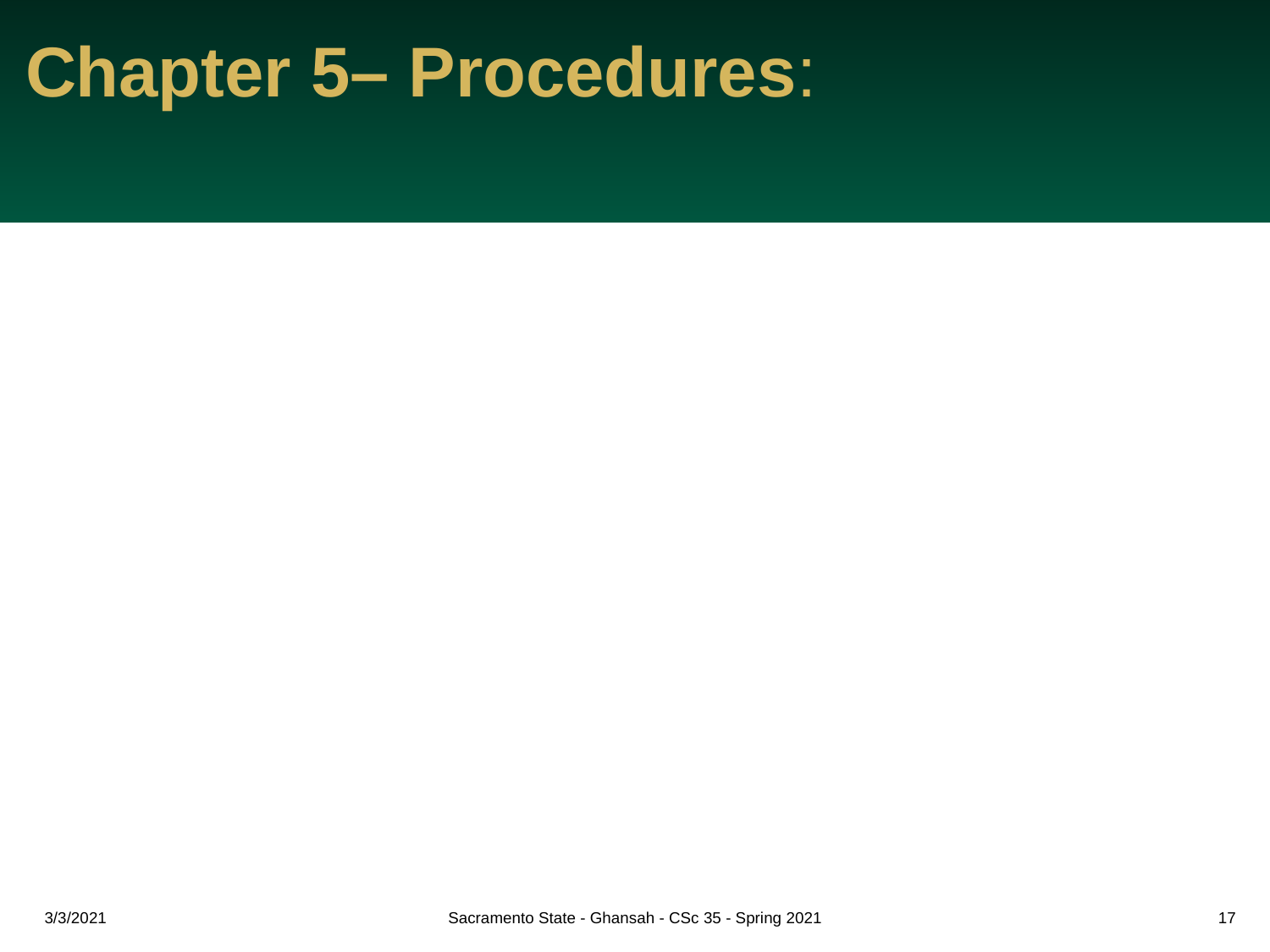

# Chapter 5– Procedures:

3/3/2021
Sacramento State - Ghansah - CSc 35 - Spring 2021
17